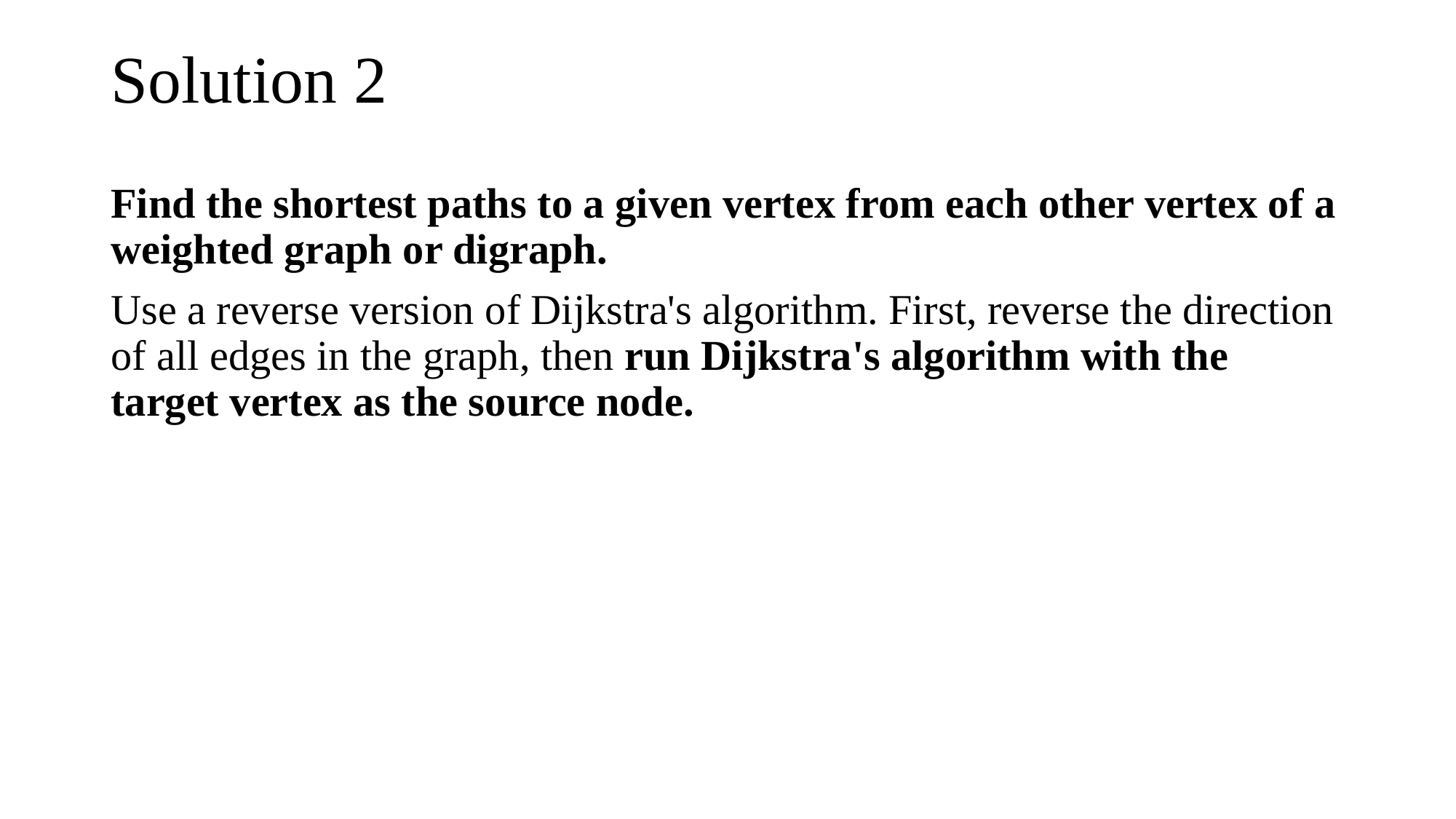

# Solution 2
Find the shortest paths to a given vertex from each other vertex of a weighted graph or digraph.
Use a reverse version of Dijkstra's algorithm. First, reverse the direction of all edges in the graph, then run Dijkstra's algorithm with the target vertex as the source node.